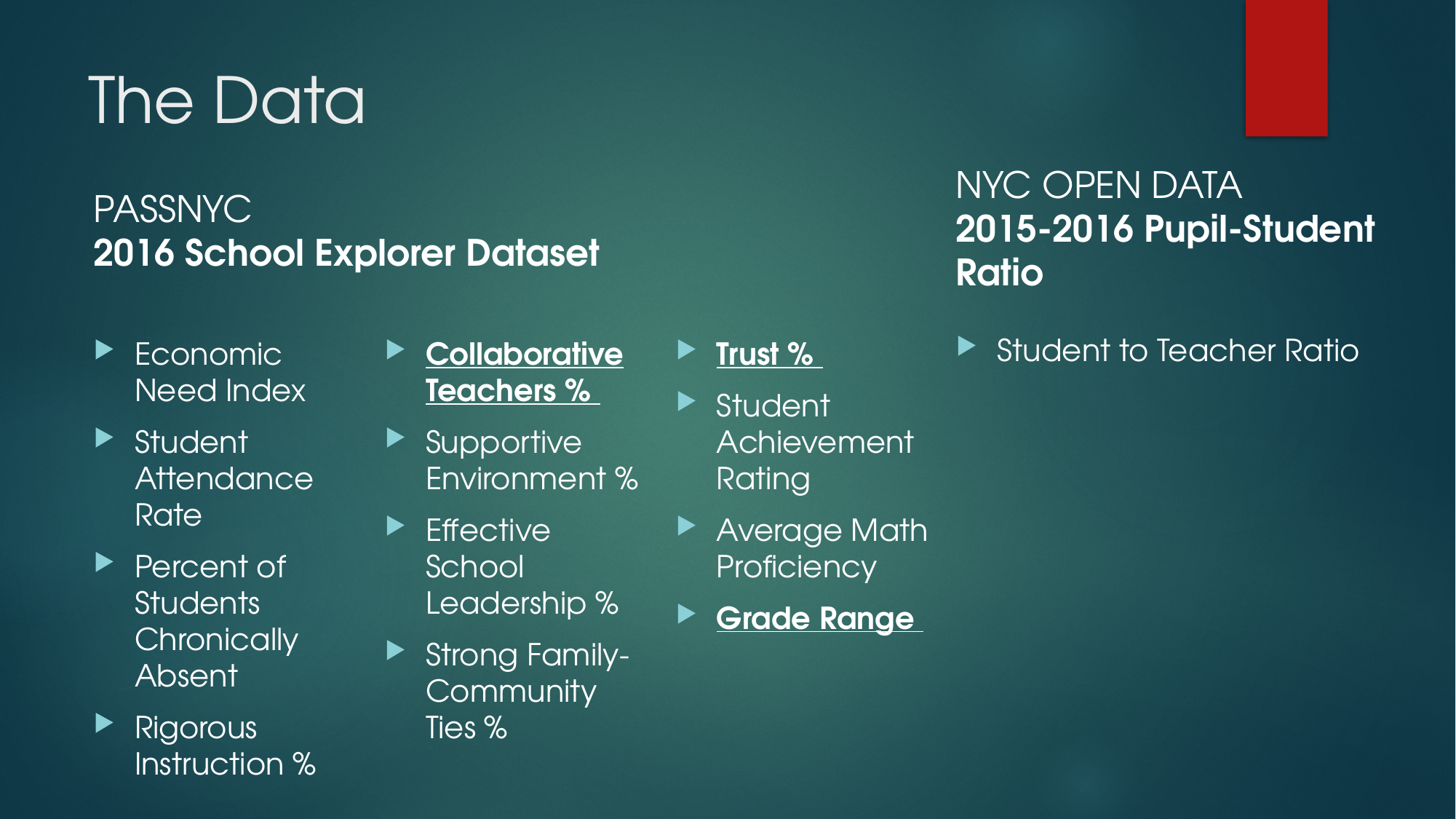

# The Data
NYC OPEN DATA
2015-2016 Pupil-Student Ratio
PASSNYC
2016 School Explorer Dataset
Student to Teacher Ratio
Economic Need Index
Student Attendance Rate
Percent of Students Chronically Absent
Rigorous Instruction %
Collaborative Teachers %
Supportive Environment %
Effective School Leadership %
Strong Family-Community Ties %
Trust %
Student Achievement Rating
Average Math Proficiency
Grade Range